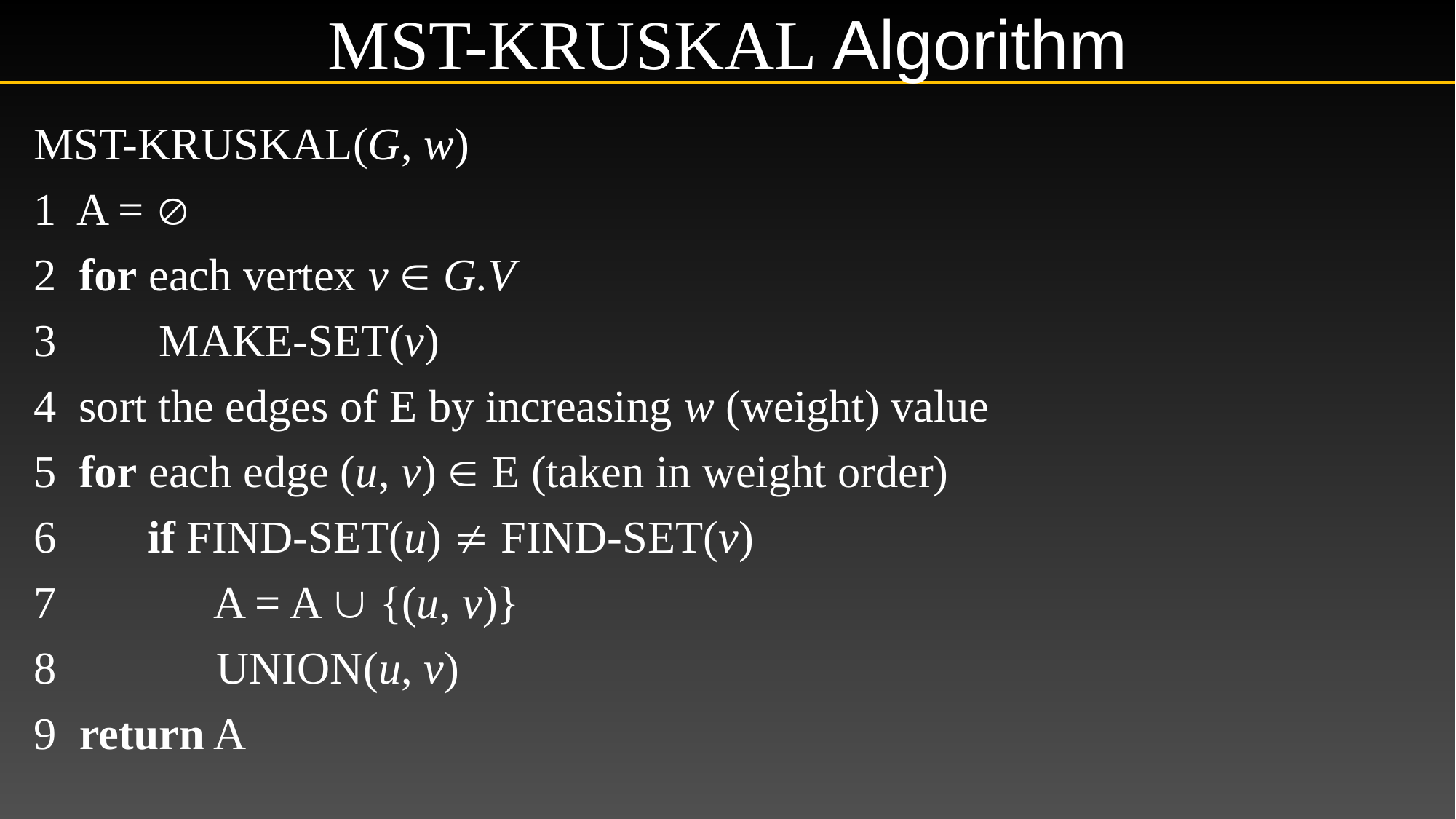

# MST-Kruskal Algorithm
MST-Kruskal(G, w)
1  A = ∅
2  for each vertex v ∈ G.V
3         Make-Set(v)
4  sort the edges of E by increasing w (weight) value
5  for each edge (u, v) ∈ E (taken in weight order)
6        if Find-Set(u) ≠ Find-Set(v)
7              A = A ∪ {(u, v)}
8              Union(u, v)
9  return A